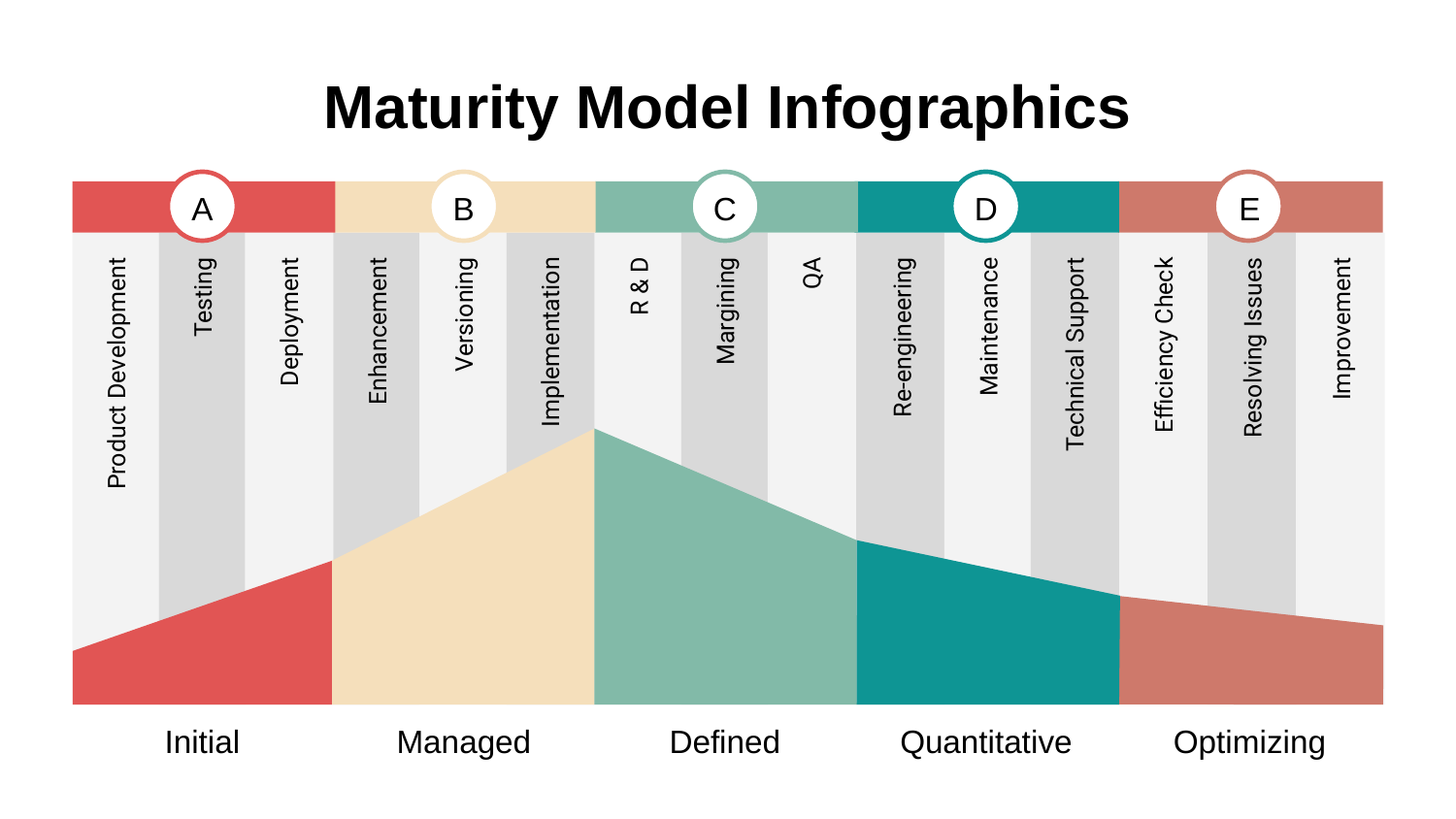

# Maturity Model Infographics

A
B
C
D
E

Maintenance
Implementation
R & D
Resolving Issues
Efficiency Check
Improvement
Product Development
Testing
Deployment
Enhancement
Versioning
Margining
QA
Re-engineering
Technical Support

Initial
Managed
Defined
Quantitative
Optimizing